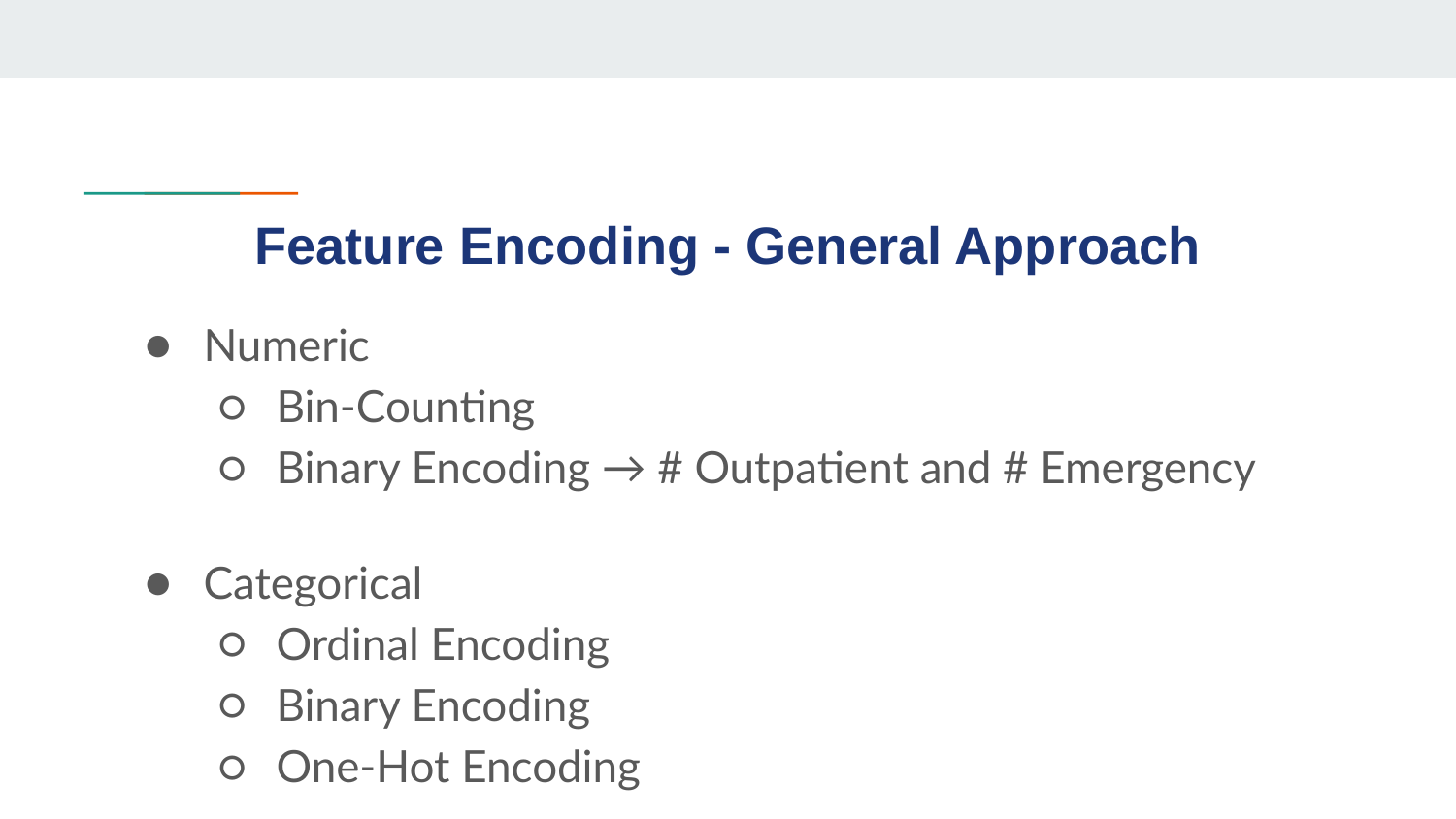

# Feature Encoding - General Approach
Numeric
Bin-Counting
Binary Encoding → # Outpatient and # Emergency

Categorical
Ordinal Encoding
Binary Encoding
One-Hot Encoding